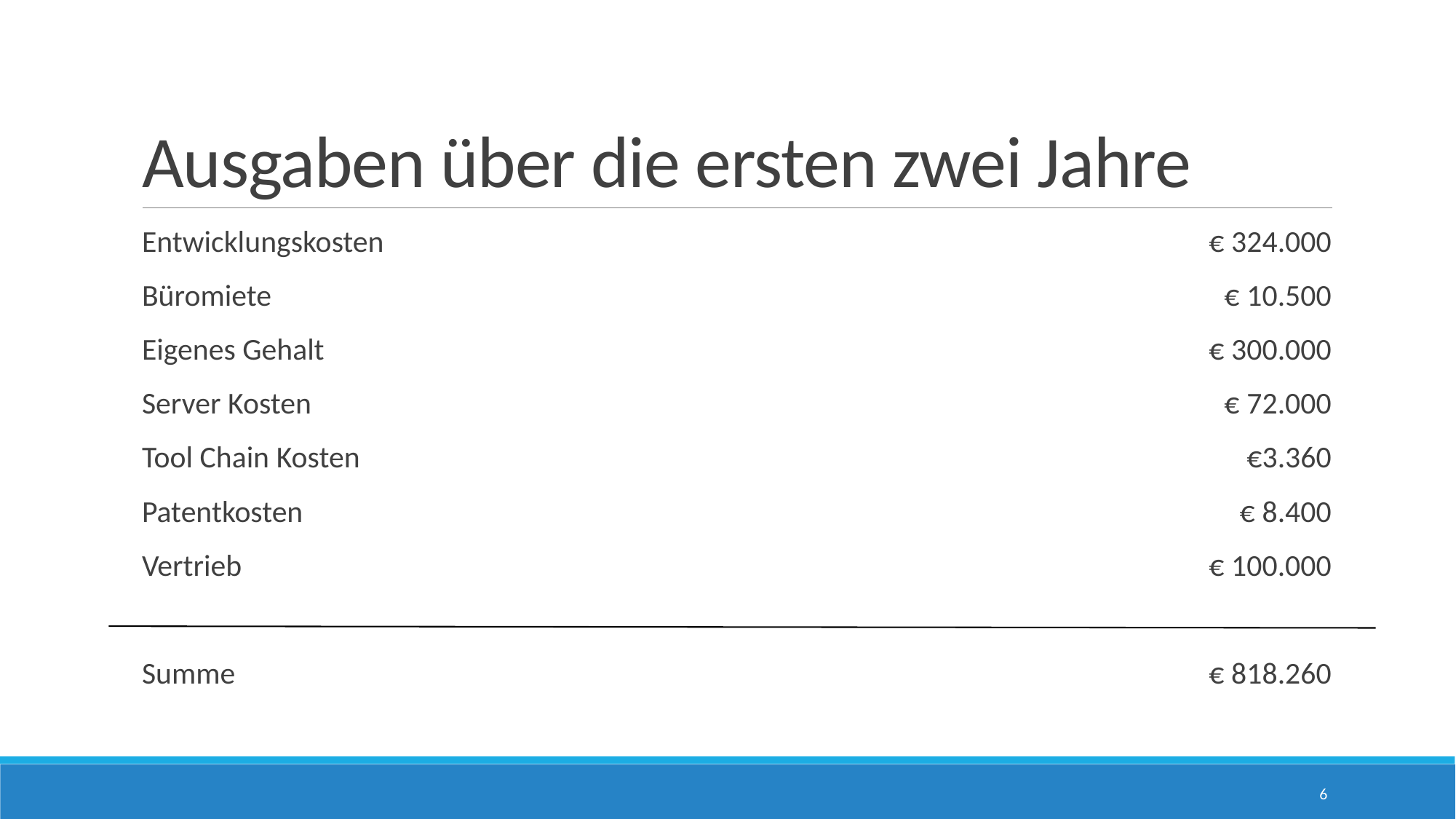

# Ausgaben über die ersten zwei Jahre
Entwicklungskosten
Büromiete
Eigenes Gehalt
Server Kosten
Tool Chain Kosten
Patentkosten
Vertrieb

Summe
€ 324.000
€ 10.500
€ 300.000
€ 72.000
€3.360
€ 8.400
€ 100.000

€ 818.260
6